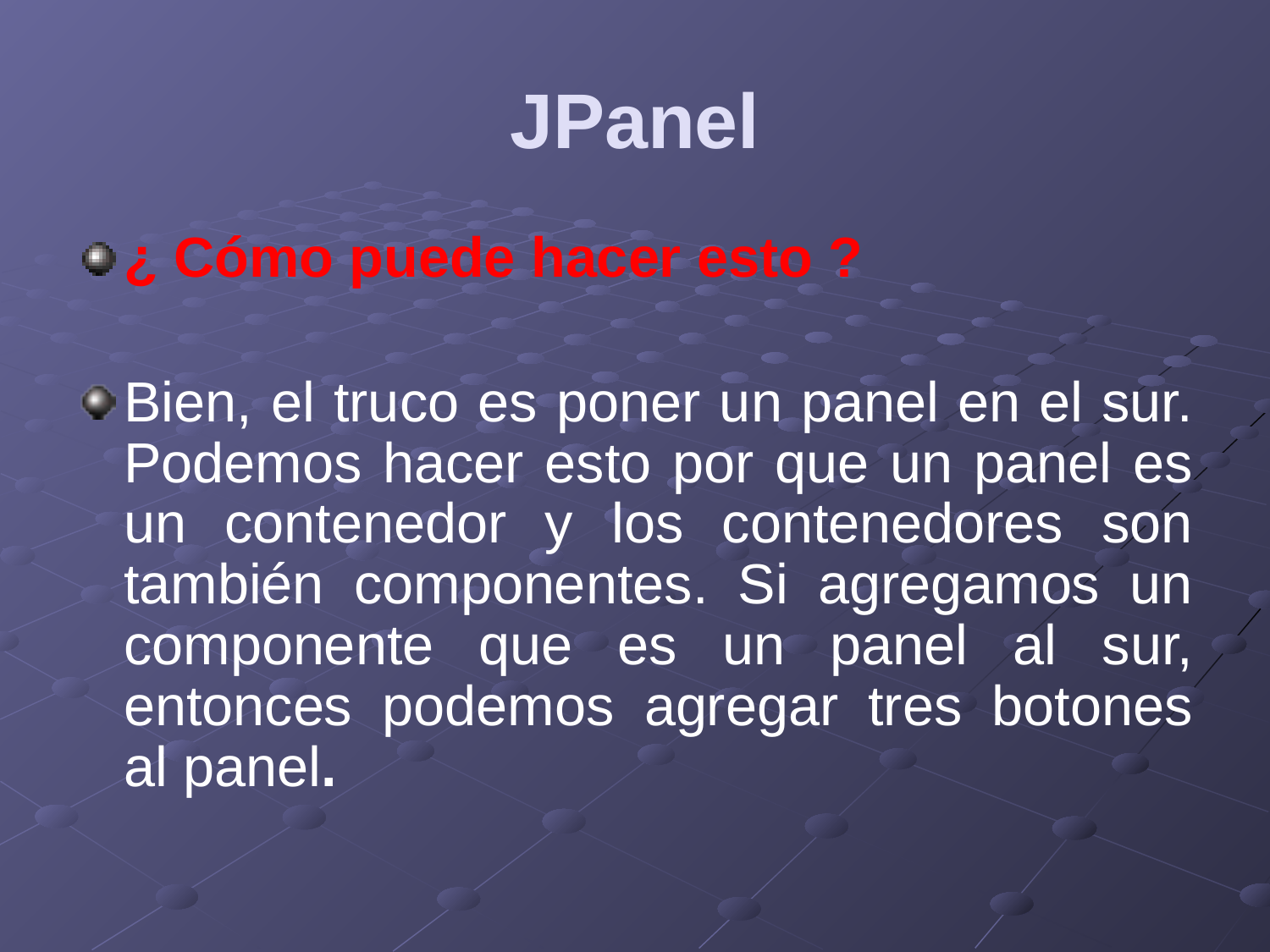

# JPanel
¿ Cómo puede hacer esto ?

Bien, el truco es poner un panel en el sur. Podemos hacer esto por que un panel es un contenedor y los contenedores son también componentes. Si agregamos un componente que es un panel al sur, entonces podemos agregar tres botones al panel.